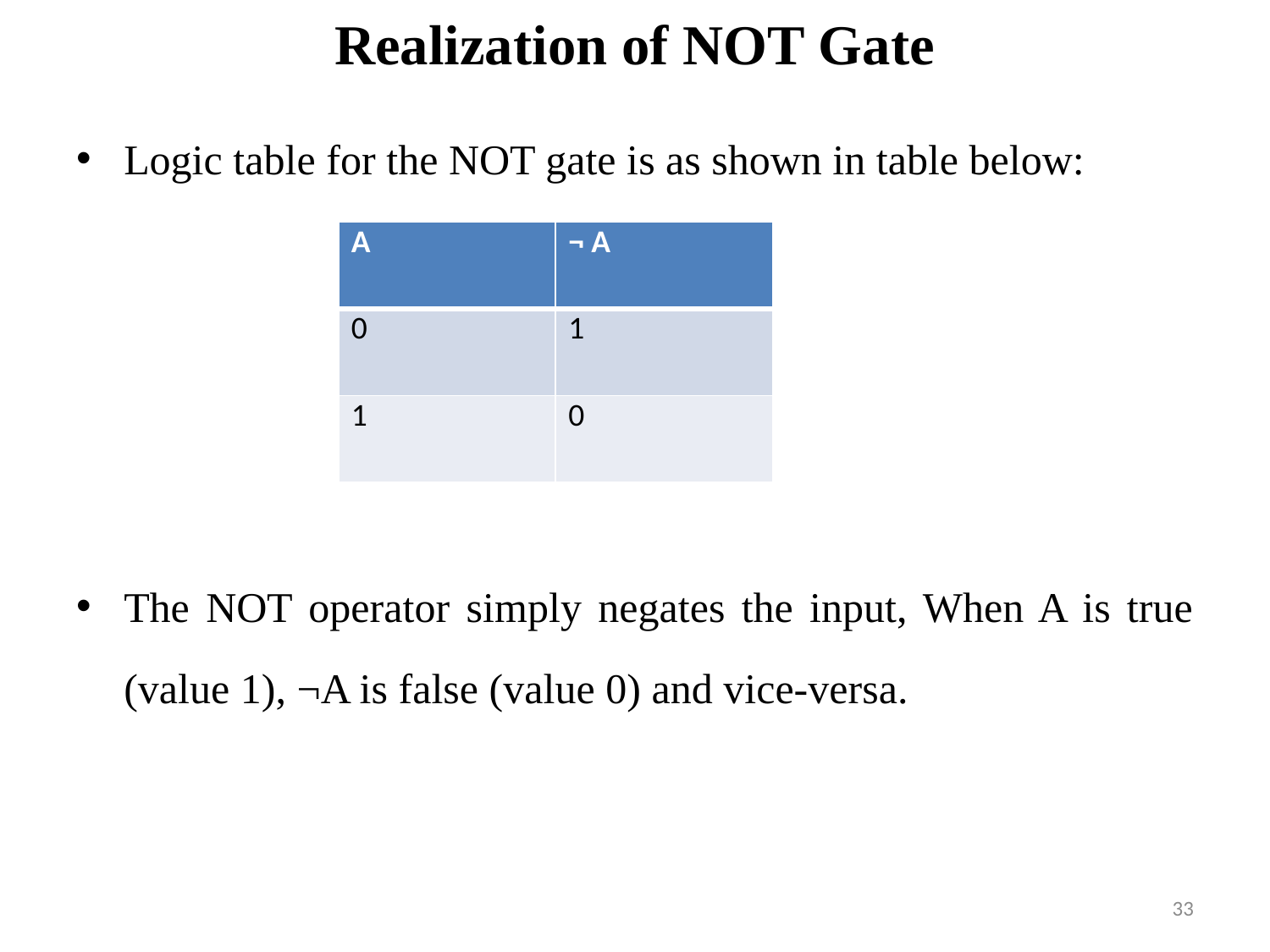

# Realization of NOT Gate
Logic table for the NOT gate is as shown in table below:

The NOT operator simply negates the input, When A is true (value 1), ¬A is false (value 0) and vice-versa.
| A | ¬ A |
| --- | --- |
| 0 | 1 |
| 1 | 0 |
33